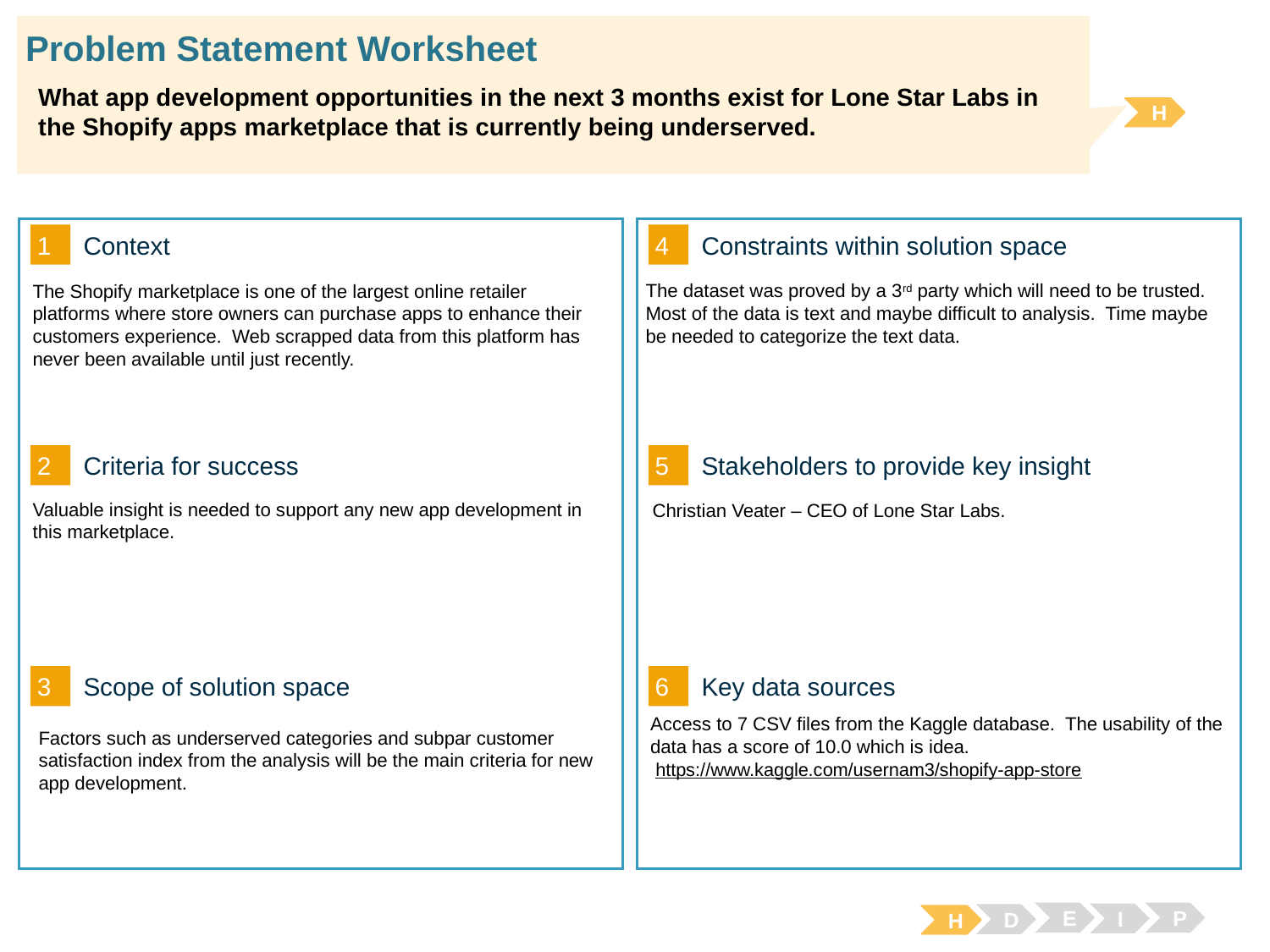

# Problem Statement Worksheet
What app development opportunities in the next 3 months exist for Lone Star Labs in the Shopify apps marketplace that is currently being underserved.
H

1
4
Context
Constraints within solution space
The dataset was proved by a 3rd party which will need to be trusted.  Most of the data is text and maybe difficult to analysis.  Time maybe be needed to categorize the text data.
The Shopify marketplace is one of the largest online retailer platforms where store owners can purchase apps to enhance their customers experience.  Web scrapped data from this platform has never been available until just recently.
2
5
Criteria for success
Stakeholders to provide key insight
Valuable insight is needed to support any new app development in this marketplace.
Christian Veater – CEO of Lone Star Labs.
3
6
Key data sources
Scope of solution space
Access to 7 CSV files from the Kaggle database.  The usability of the data has a score of 10.0 which is idea.
 https://www.kaggle.com/usernam3/shopify-app-store
Factors such as underserved categories and subpar customer satisfaction index from the analysis will be the main criteria for new app development.
E
P
I
D
H